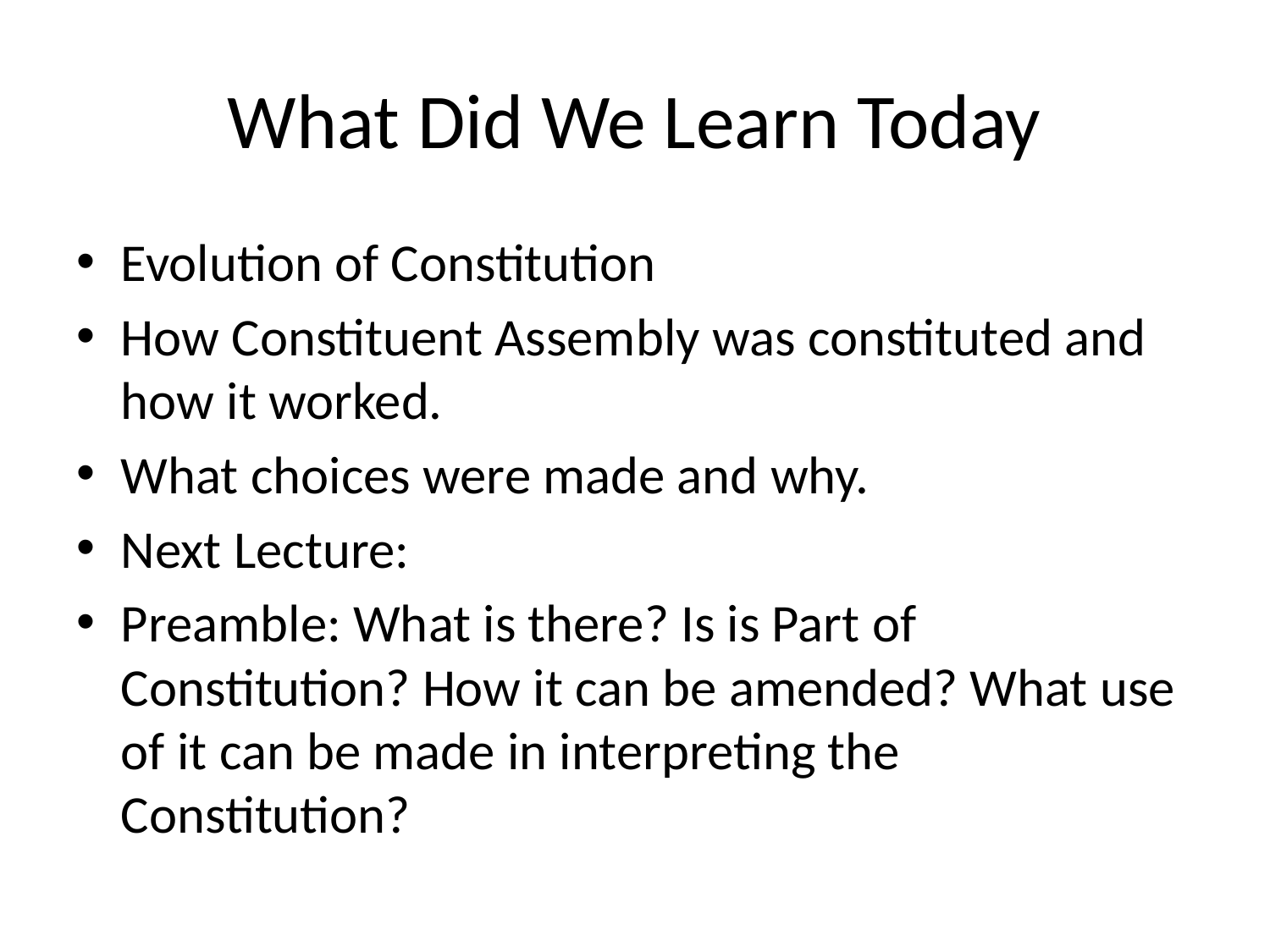

# What Did We Learn Today
Evolution of Constitution
How Constituent Assembly was constituted and how it worked.
What choices were made and why.
Next Lecture:
Preamble: What is there? Is is Part of Constitution? How it can be amended? What use of it can be made in interpreting the Constitution?